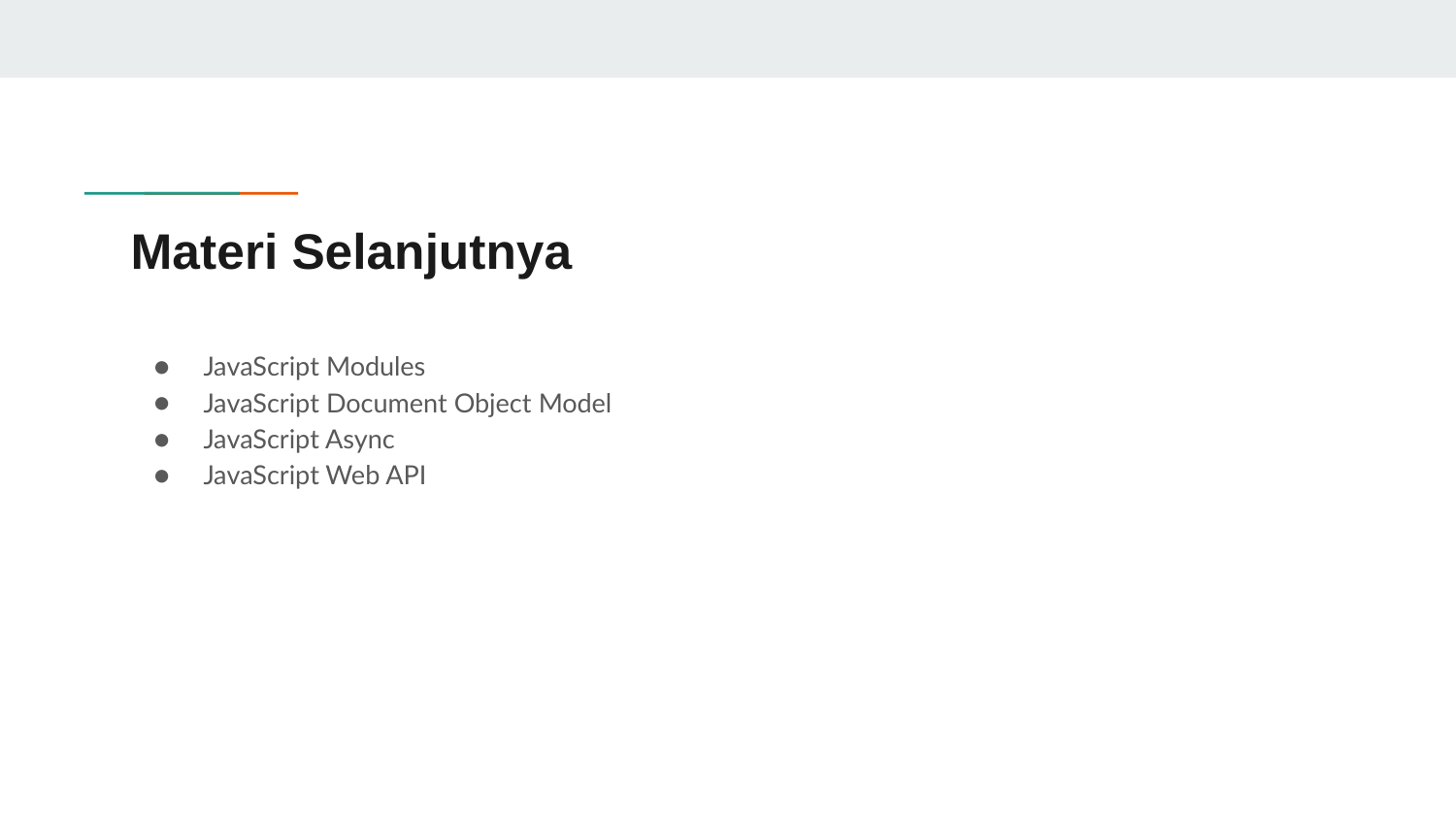

# Materi Selanjutnya
JavaScript Modules
JavaScript Document Object Model
JavaScript Async
JavaScript Web API